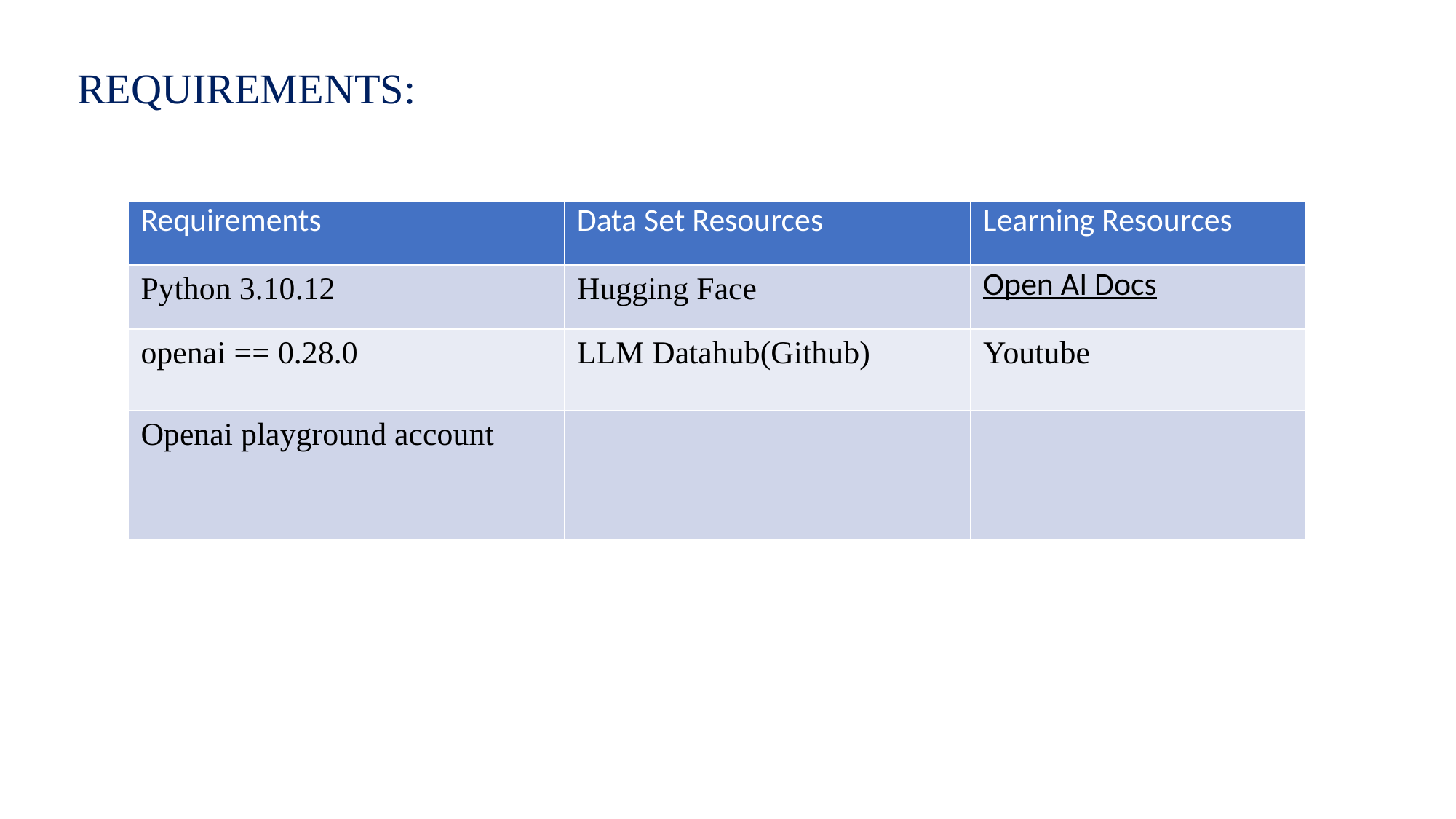

REQUIREMENTS:

| Requirements | Data Set Resources | Learning Resources |
| --- | --- | --- |
| Python 3.10.12 | Hugging Face | Open AI Docs |
| openai == 0.28.0 | LLM Datahub(Github) | Youtube |
| Openai playground account |  |  |